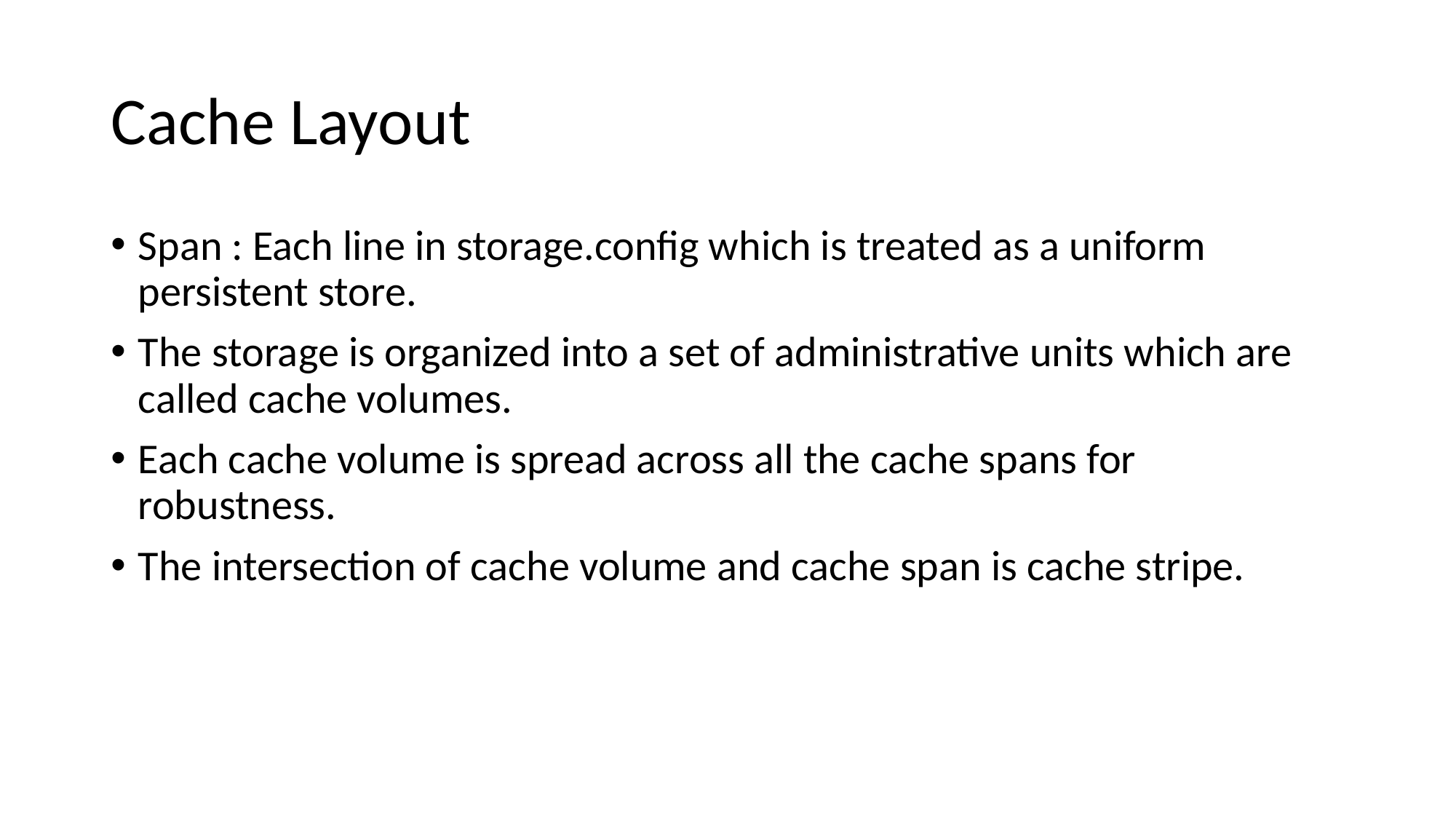

# Cache Layout
Span : Each line in storage.config which is treated as a uniform persistent store.
The storage is organized into a set of administrative units which are called cache volumes.
Each cache volume is spread across all the cache spans for robustness.
The intersection of cache volume and cache span is cache stripe.